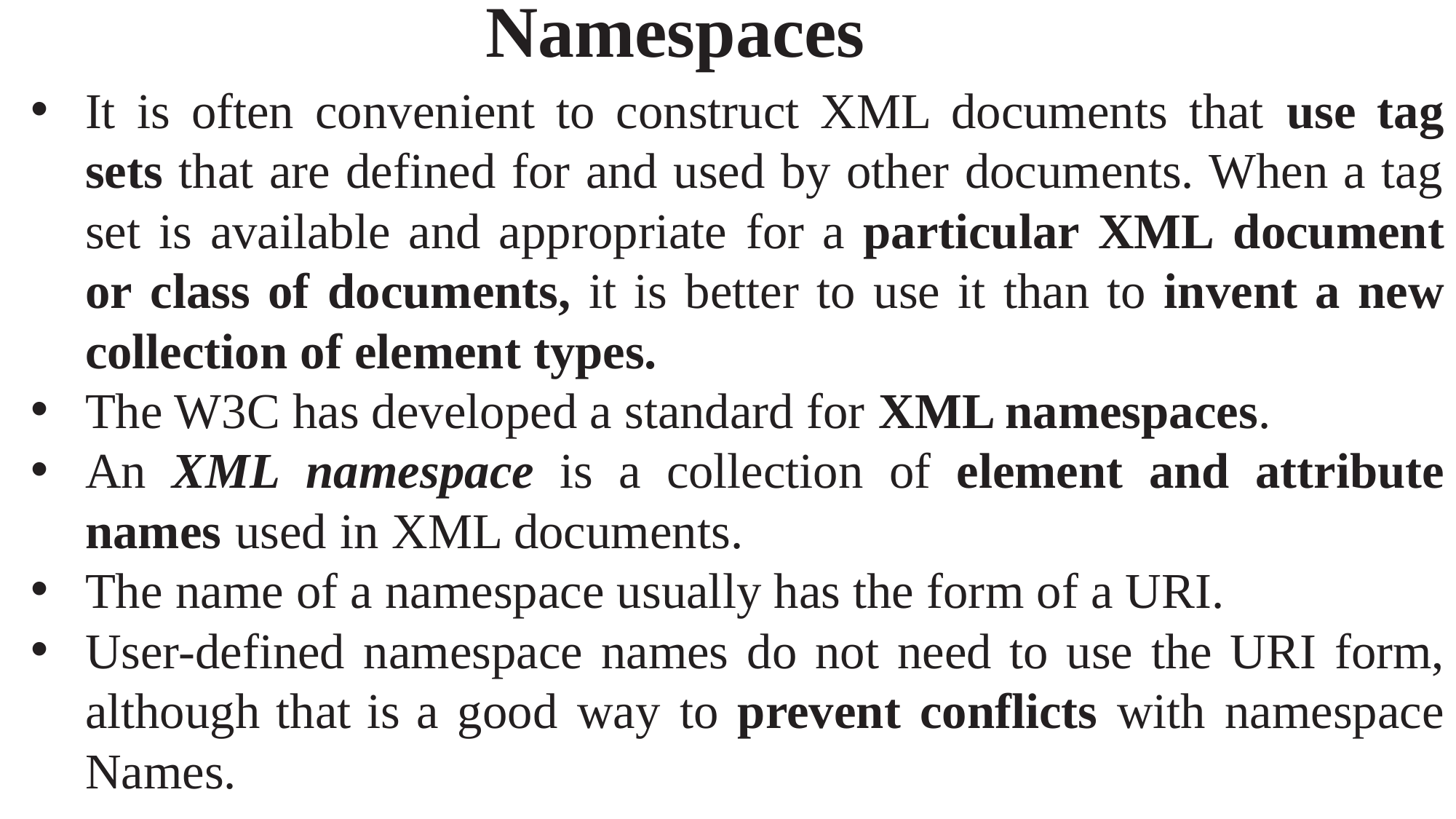

Namespaces

It is often convenient to construct XML documents that use tag sets that are defined for and used by other documents. When a tag set is available and appropriate for a particular XML document or class of documents, it is better to use it than to invent a new collection of element types.
The W3C has developed a standard for XML namespaces.
An XML namespace is a collection of element and attribute names used in XML documents.
The name of a namespace usually has the form of a URI.
User-defined namespace names do not need to use the URI form, although that is a good way to prevent conflicts with namespace Names.